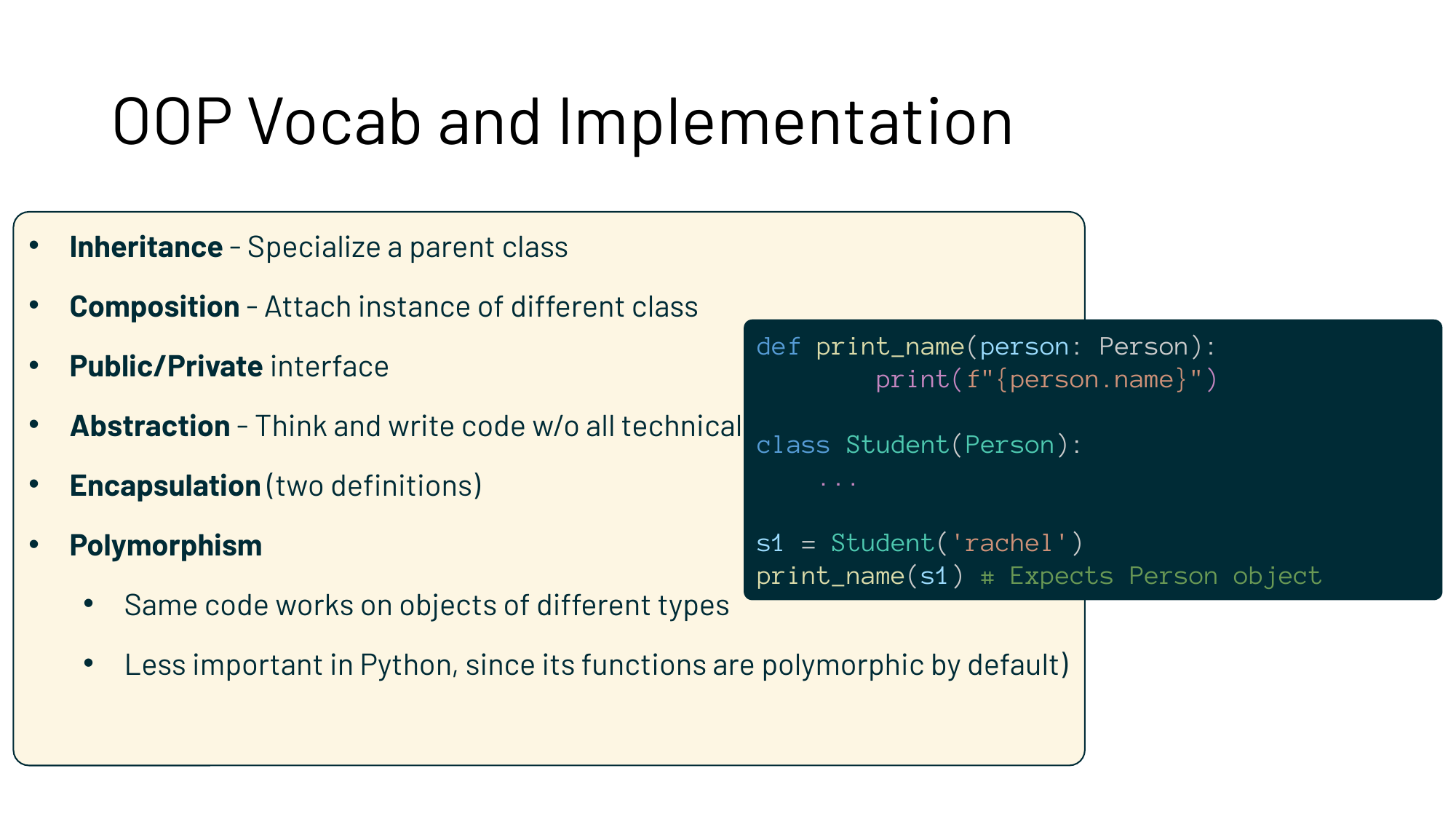

# OOP Vocab and Implementation
Inheritance - Specialize a parent class
Composition - Attach instance of different class
Public/Private interface
Abstraction - Think and write code w/o all technical details
Encapsulation (two definitions)
Polymorphism
Same code works on objects of different types
Less important in Python, since its functions are polymorphic by default)

def print_name(person: Person):
        print(f"{person.name}")
class Student(Person):
    ...
s1 = Student('rachel')
print_name(s1) # Expects Person object